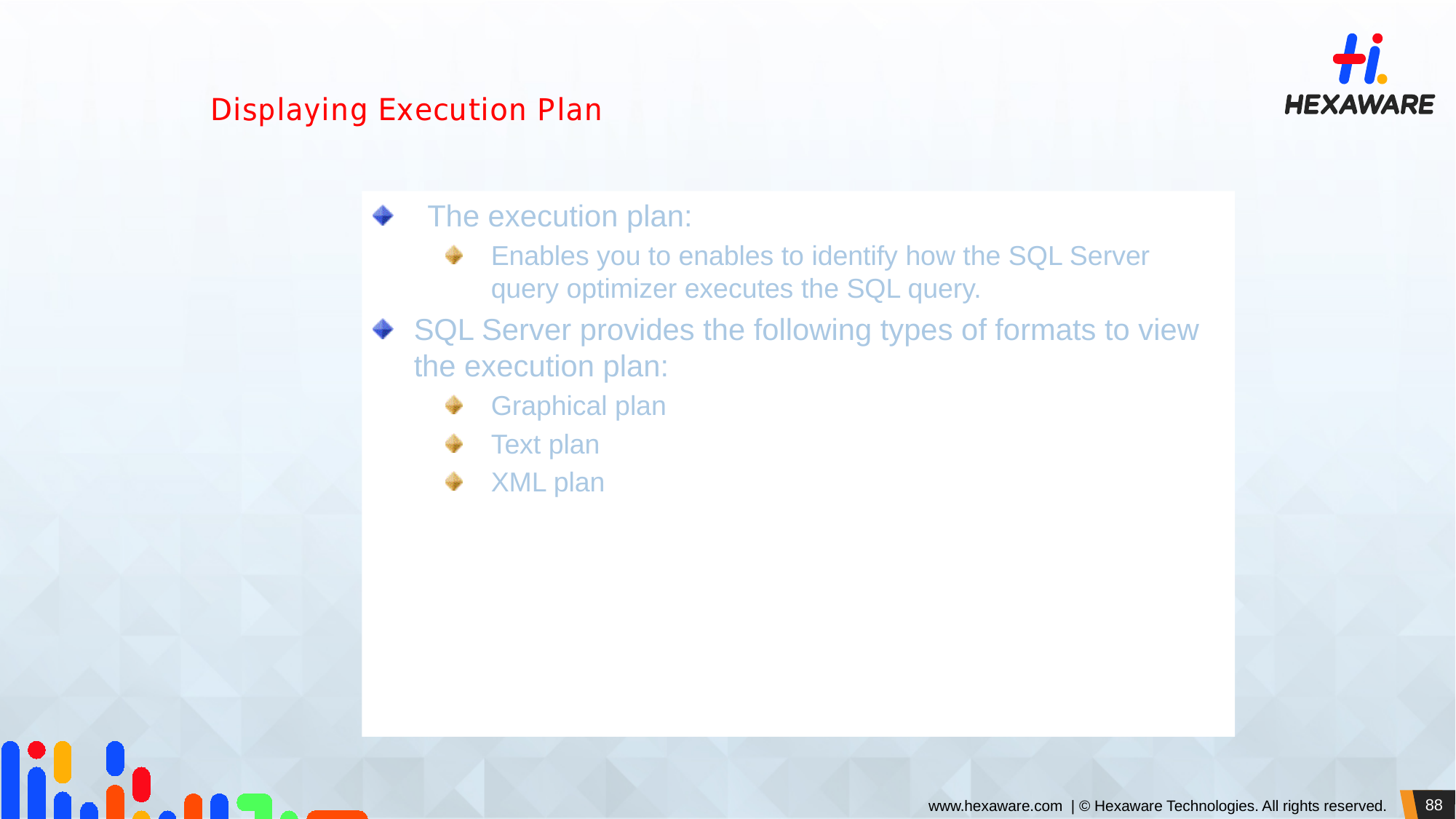

Displaying Execution Plan
The execution plan:
Enables you to enables to identify how the SQL Server query optimizer executes the SQL query.
SQL Server provides the following types of formats to view the execution plan:
Graphical plan
Text plan
XML plan